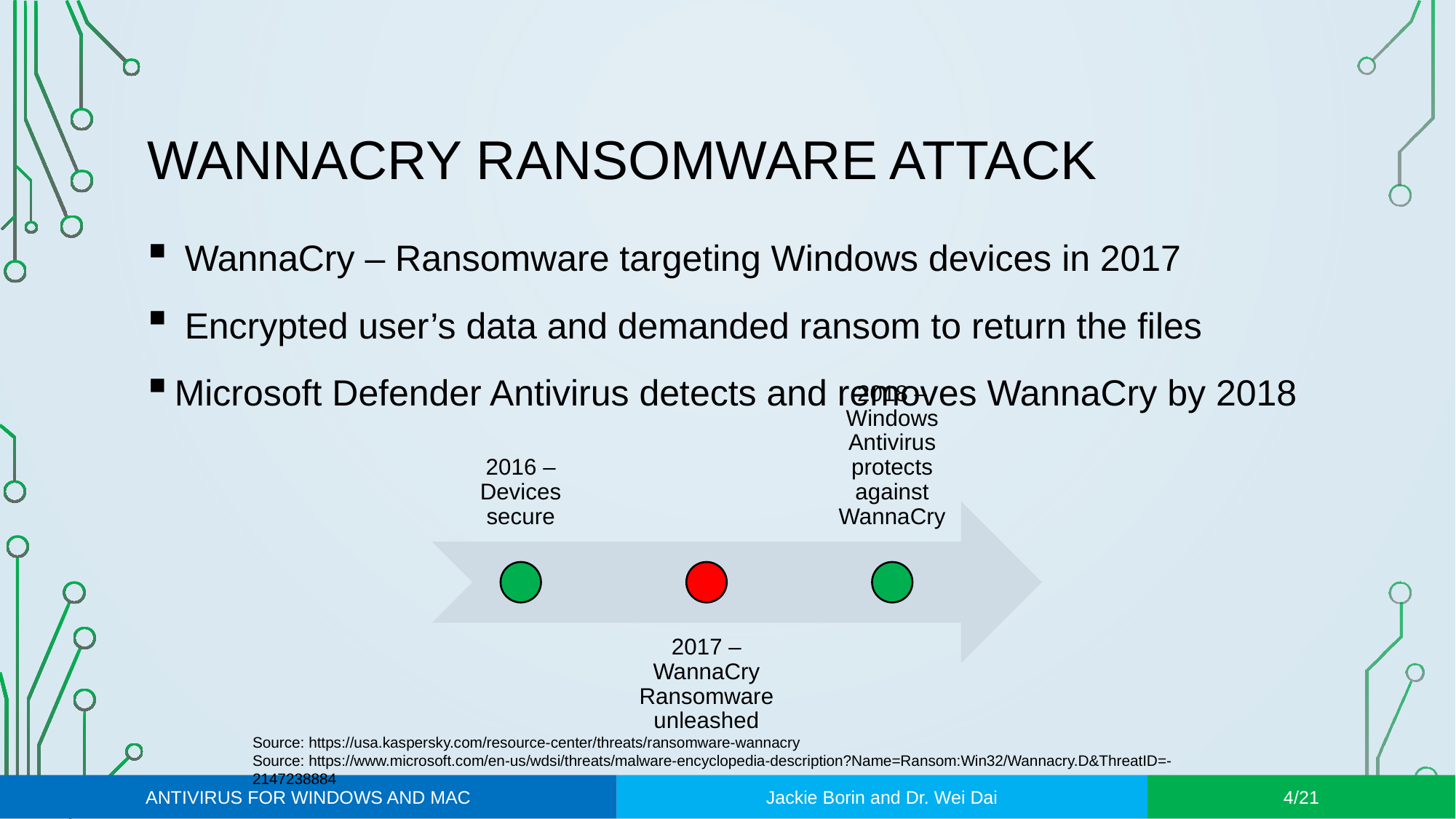

# WannaCry Ransomware Attack
 WannaCry – Ransomware targeting Windows devices in 2017
 Encrypted user’s data and demanded ransom to return the files
Microsoft Defender Antivirus detects and removes WannaCry by 2018

2016 – Devices secure
2017 – WannaCry Ransomware unleashed
2018 – Windows Antivirus protects against WannaCry
Source: https://usa.kaspersky.com/resource-center/threats/ransomware-wannacry
Source: https://www.microsoft.com/en-us/wdsi/threats/malware-encyclopedia-description?Name=Ransom:Win32/Wannacry.D&ThreatID=-2147238884
Antivirus for Windows and Mac
Jackie Borin and Dr. Wei Dai
4/21